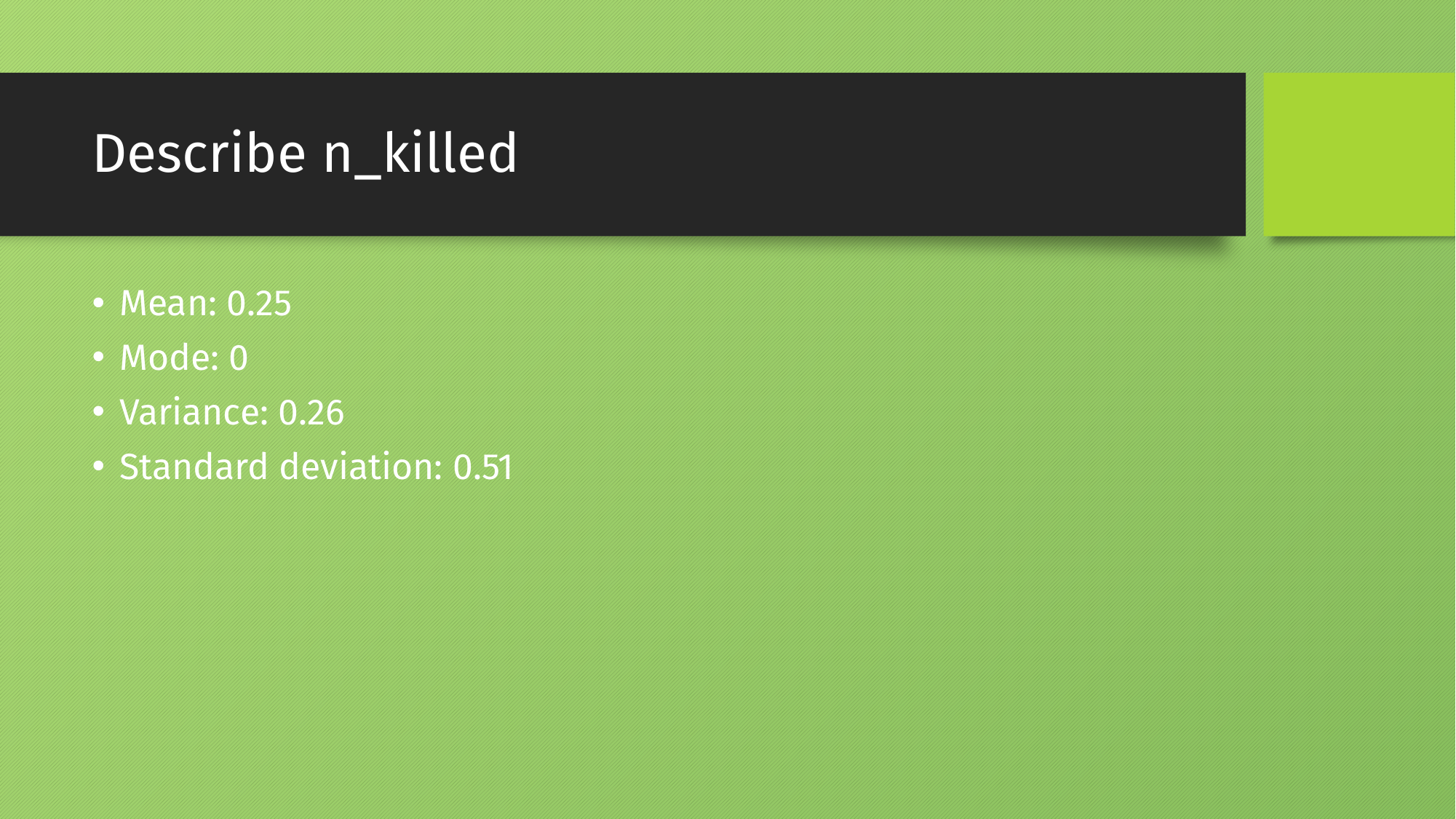

# Describe n_killed
Mean: 0.25
Mode: 0
Variance: 0.26
Standard deviation: 0.51